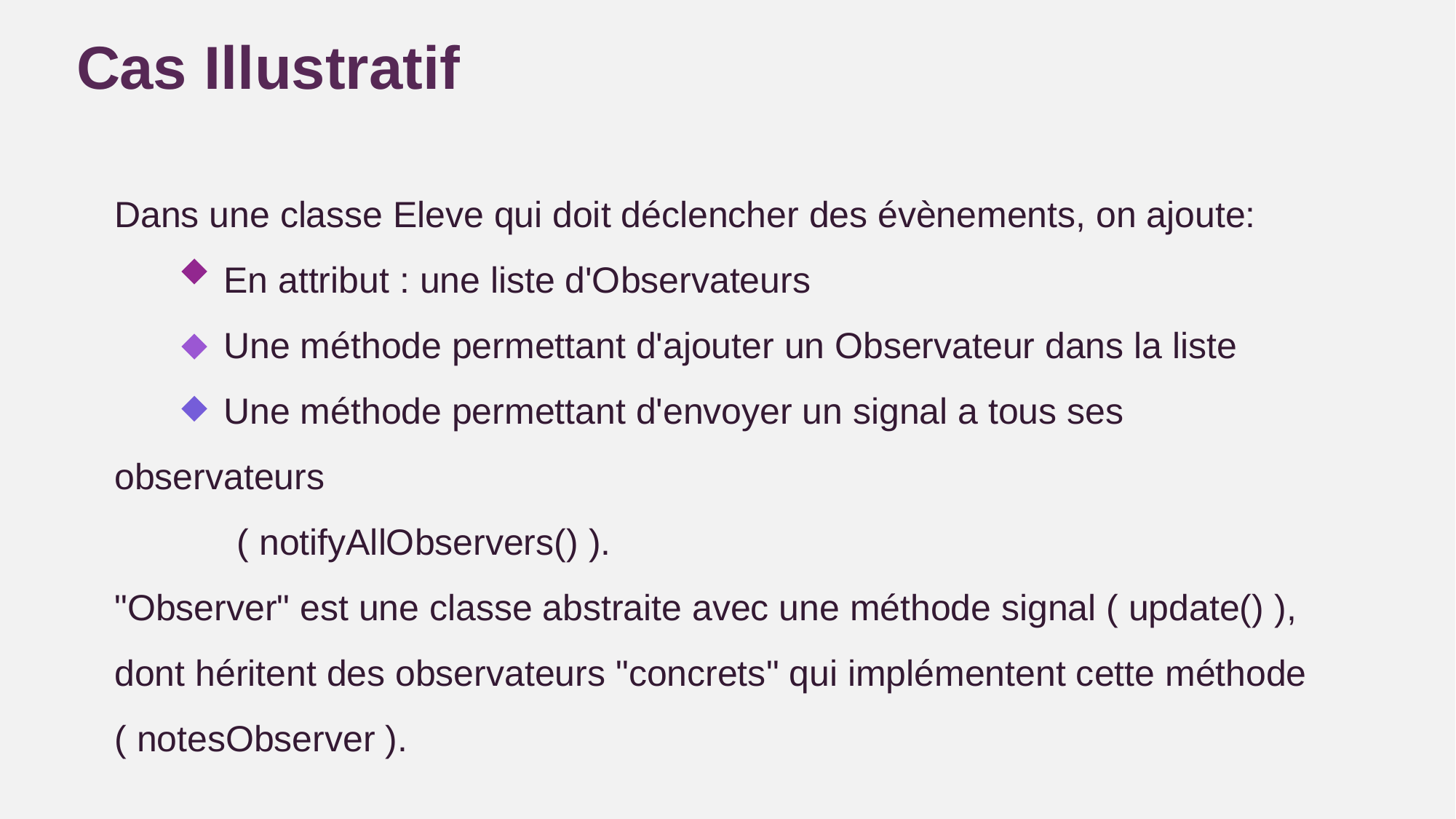

Cas Illustratif
Dans une classe Eleve qui doit déclencher des évènements, on ajoute:
	En attribut : une liste d'Observateurs
	Une méthode permettant d'ajouter un Observateur dans la liste
	Une méthode permettant d'envoyer un signal a tous ses observateurs
            ( notifyAllObservers() ).
"Observer" est une classe abstraite avec une méthode signal ( update() ), dont héritent des observateurs "concrets" qui implémentent cette méthode
( notesObserver ).